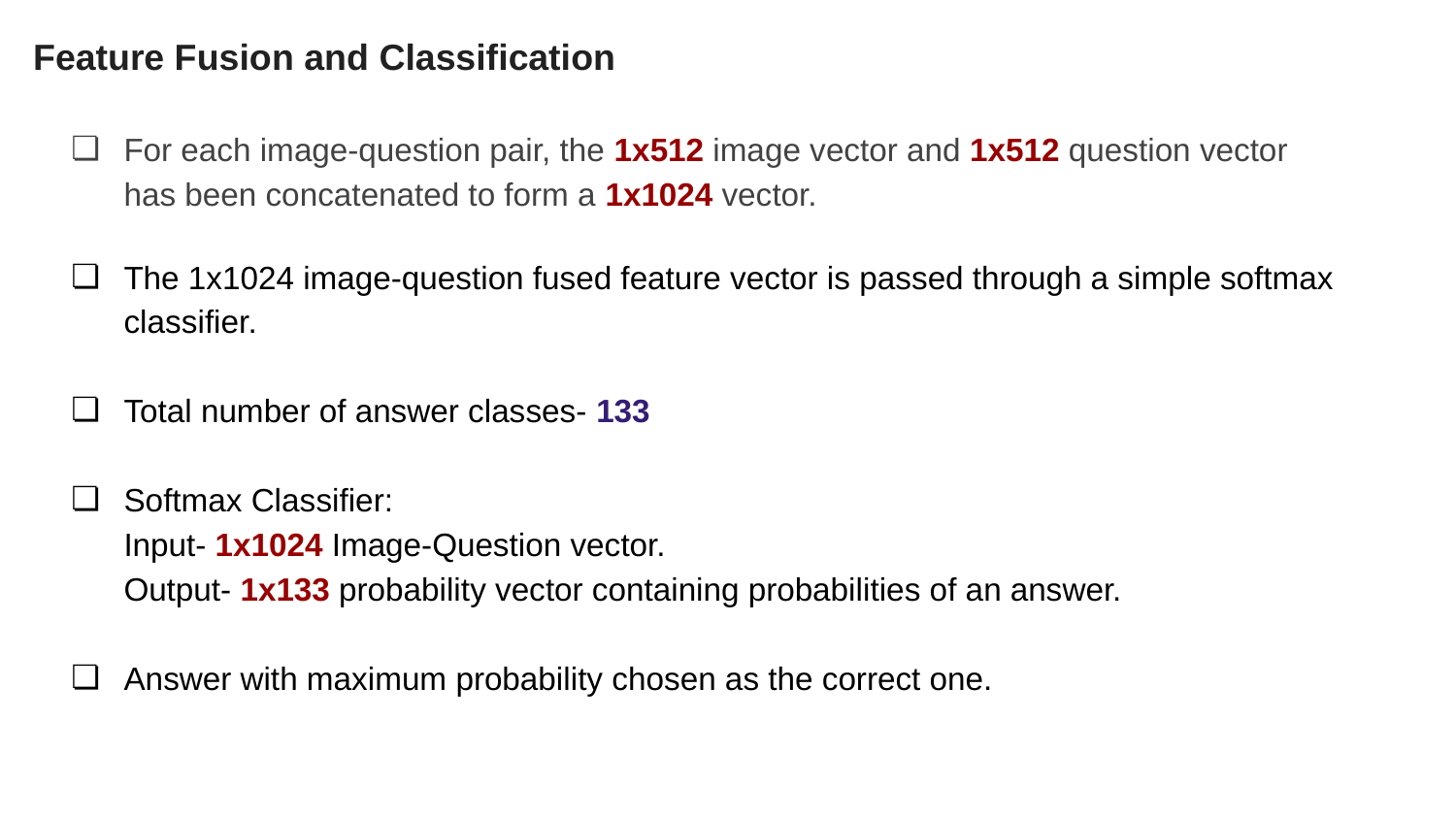

Feature Fusion and Classification

For each image-question pair, the 1x512 image vector and 1x512 question vector has been concatenated to form a 1x1024 vector.
The 1x1024 image-question fused feature vector is passed through a simple softmax classifier.
Total number of answer classes- 133
Softmax Classifier:
Input- 1x1024 Image-Question vector.
Output- 1x133 probability vector containing probabilities of an answer.
Answer with maximum probability chosen as the correct one.